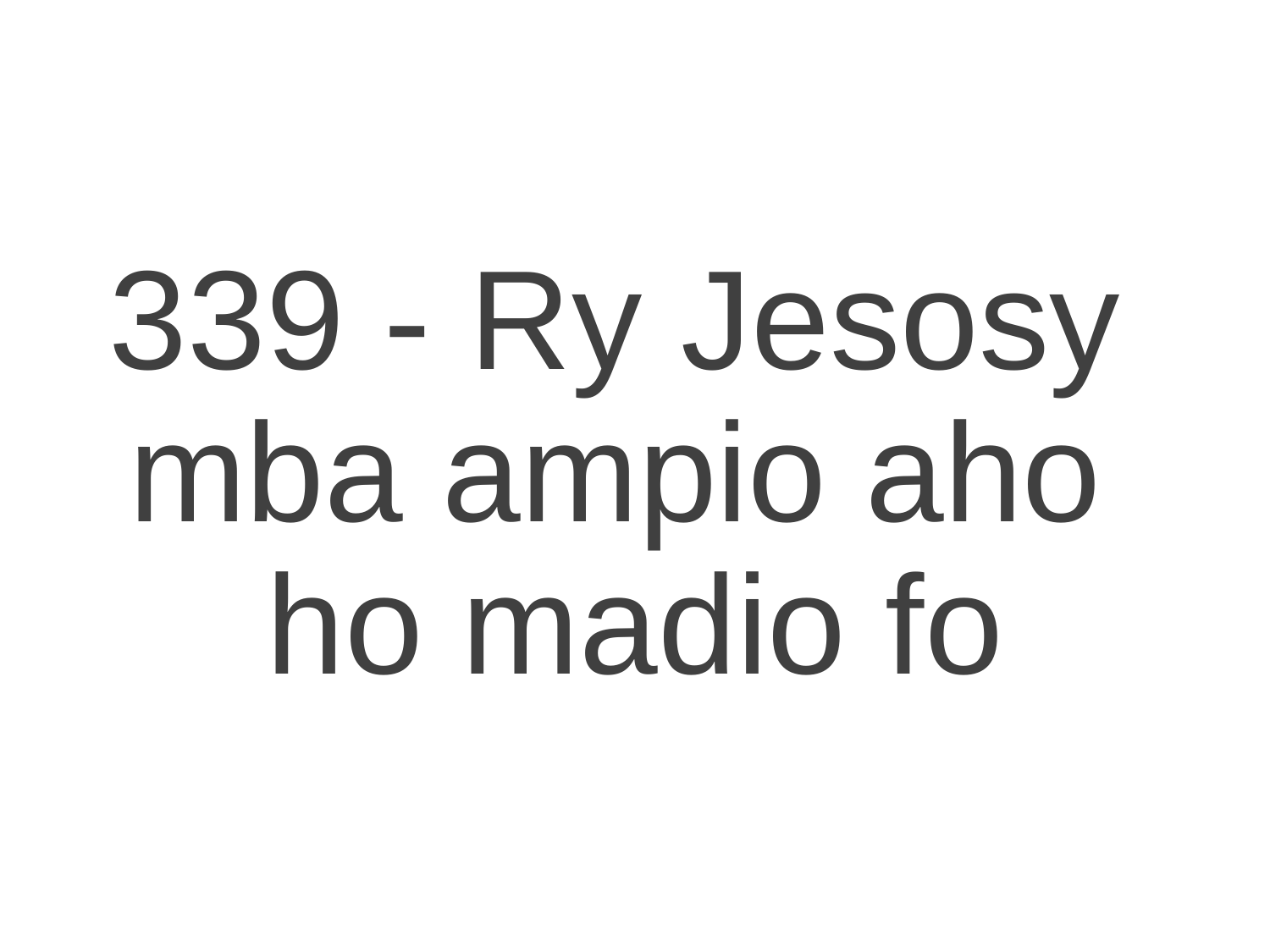

339 - Ry Jesosy
mba ampio aho
ho madio fo